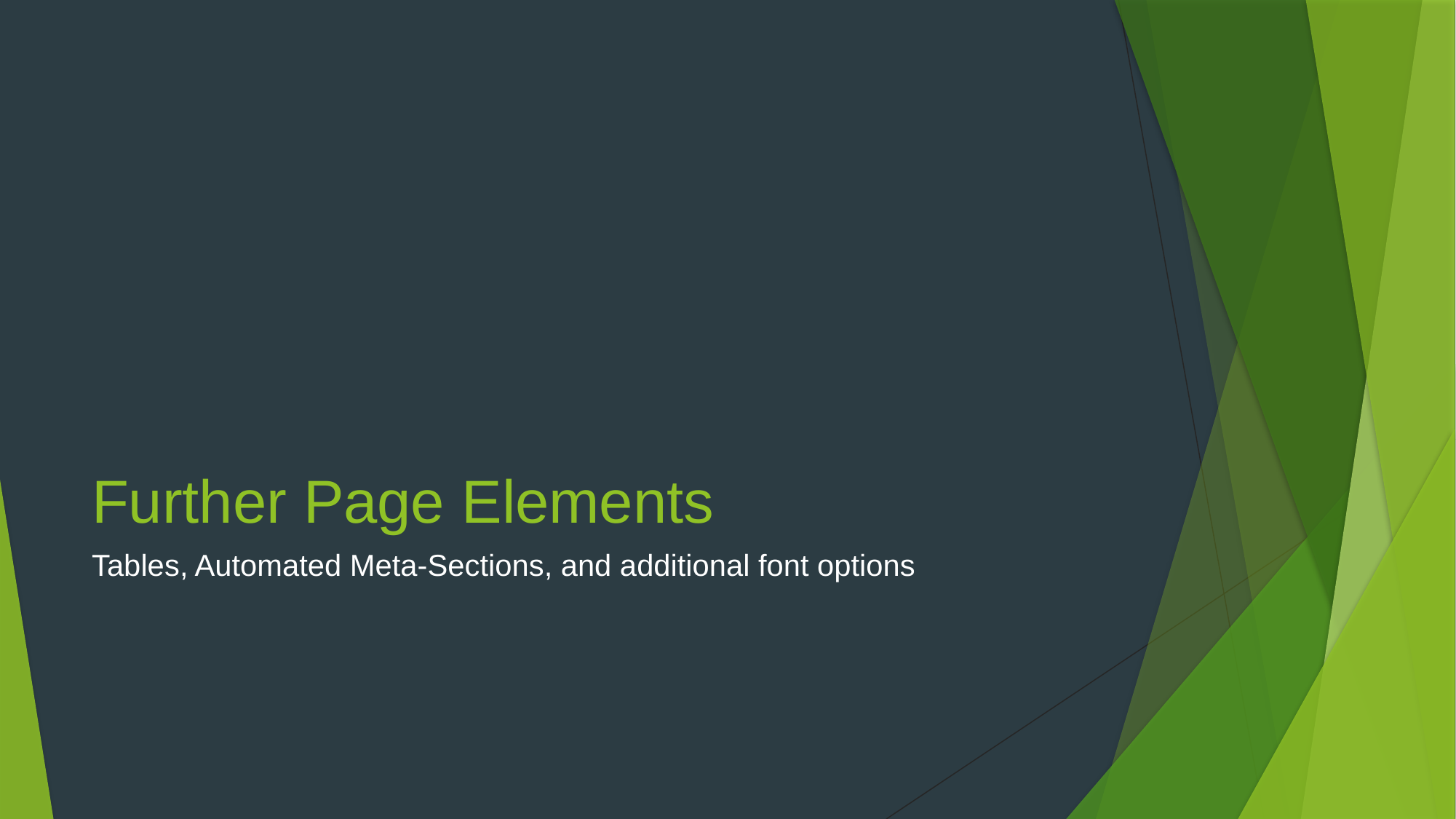

# Further Page Elements
Tables, Automated Meta-Sections, and additional font options